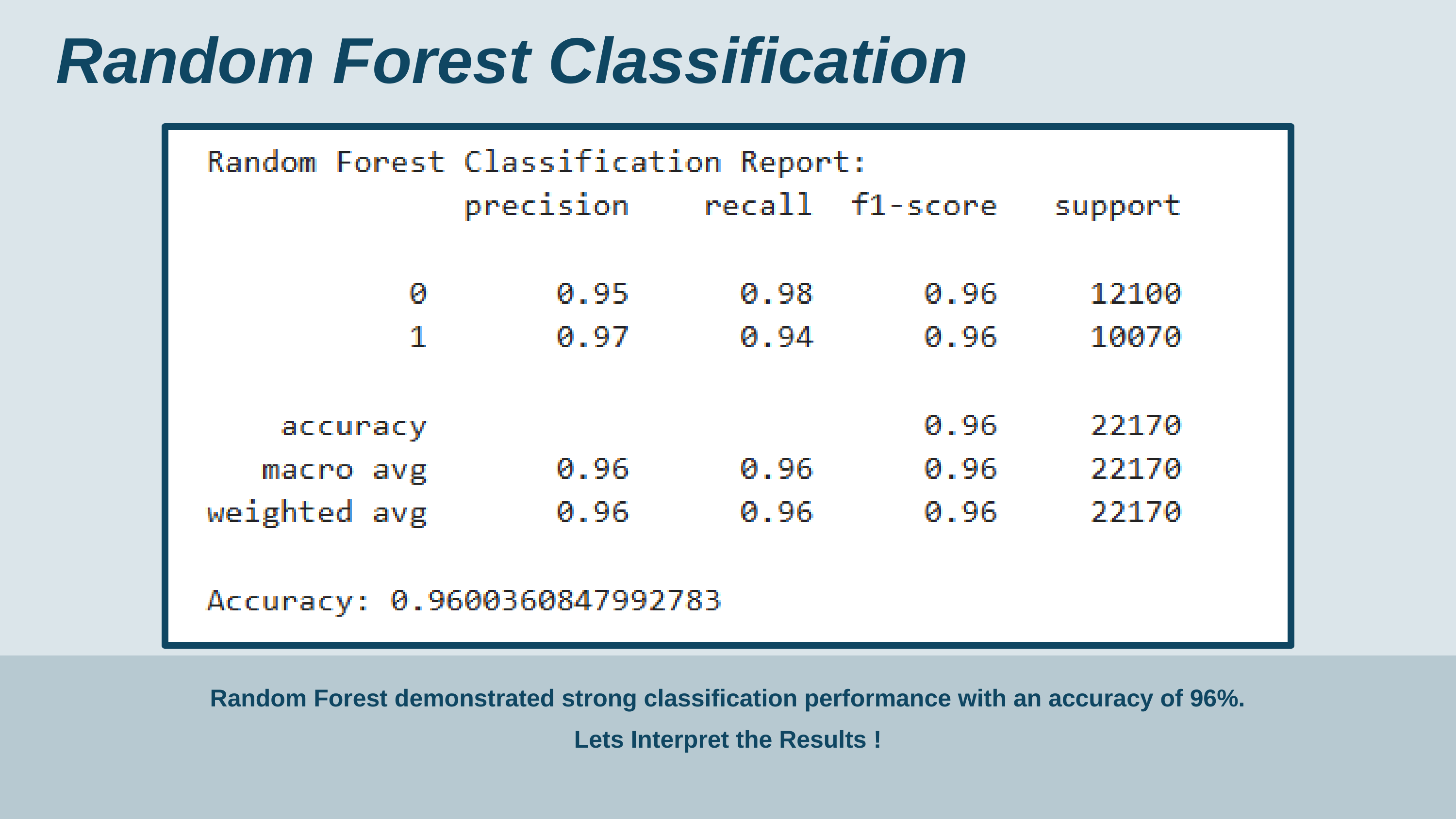

Random Forest Classification

Random Forest demonstrated strong classification performance with an accuracy of 96%.
Lets Interpret the Results !